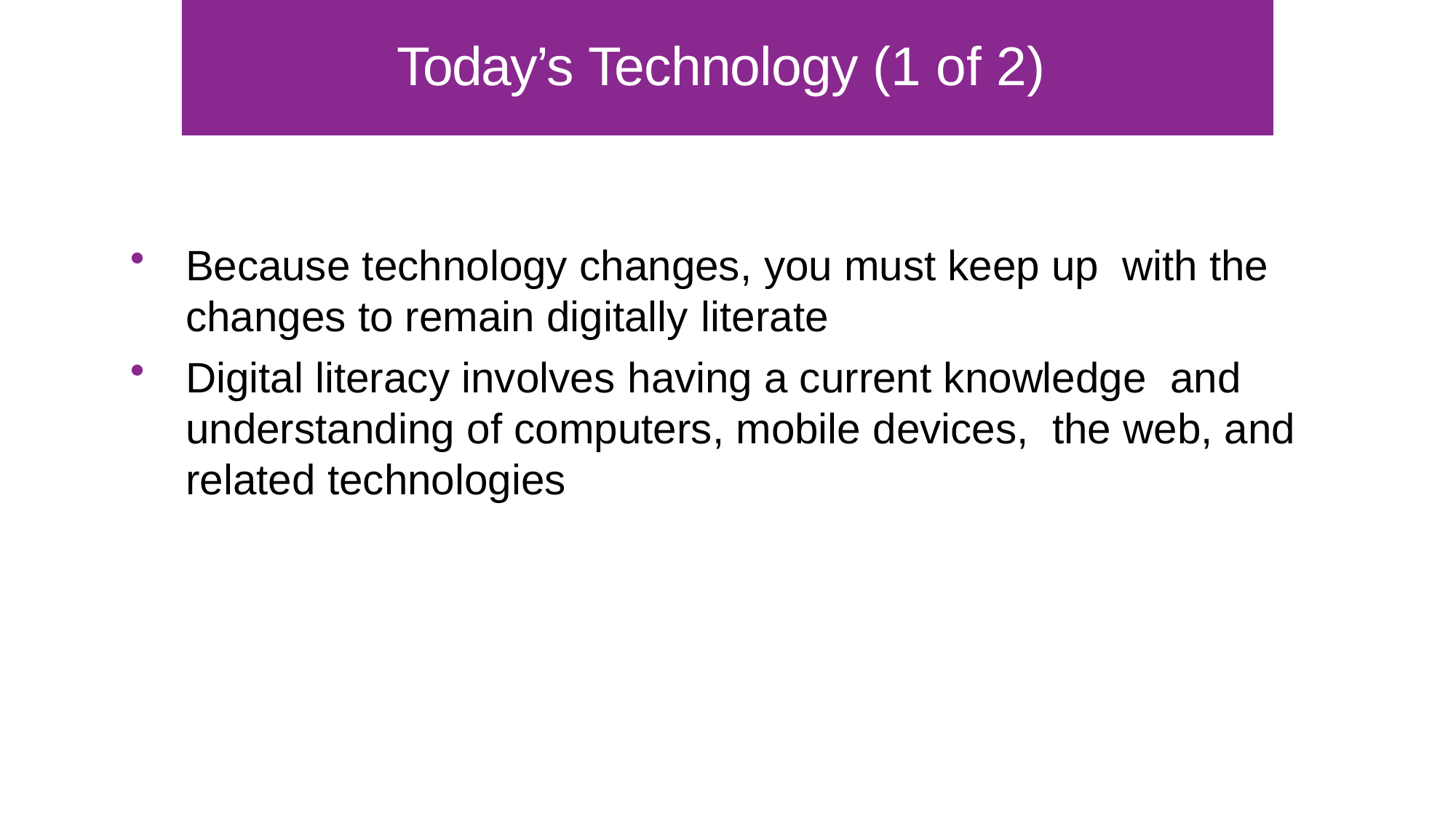

# Today’s Technology (1 of 2)
Because technology changes, you must keep up  with the changes to remain digitally literate
Digital literacy involves having a current knowledge  and understanding of computers, mobile devices,  the web, and related technologies
Copyright © 2018 Cengage Learning®. May not be scanned, copied or duplicated, or  posted to a publicly accessible website, in whole or in part.
1-5